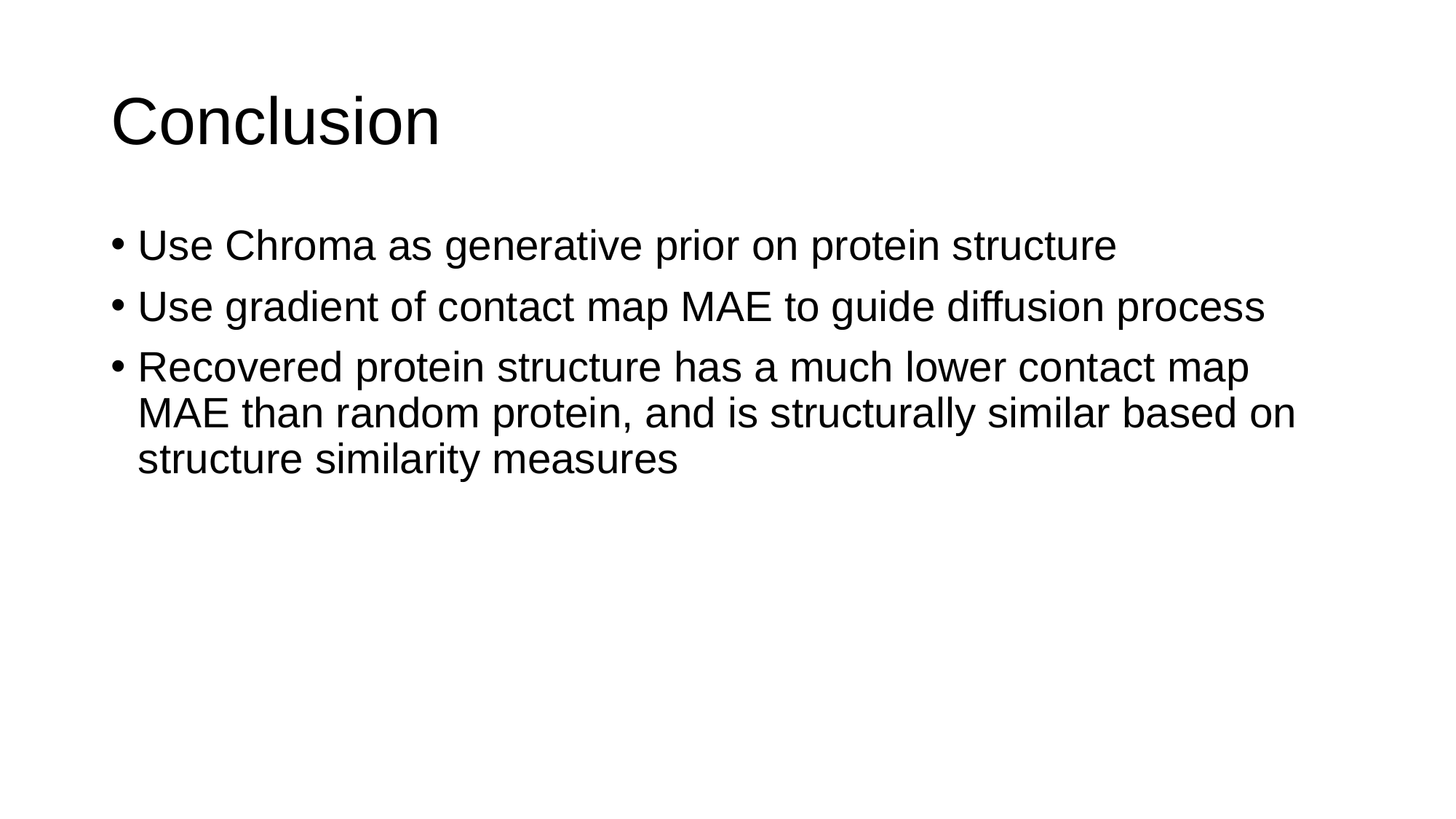

# Conclusion
Use Chroma as generative prior on protein structure
Use gradient of contact map MAE to guide diffusion process
Recovered protein structure has a much lower contact map MAE than random protein, and is structurally similar based on structure similarity measures